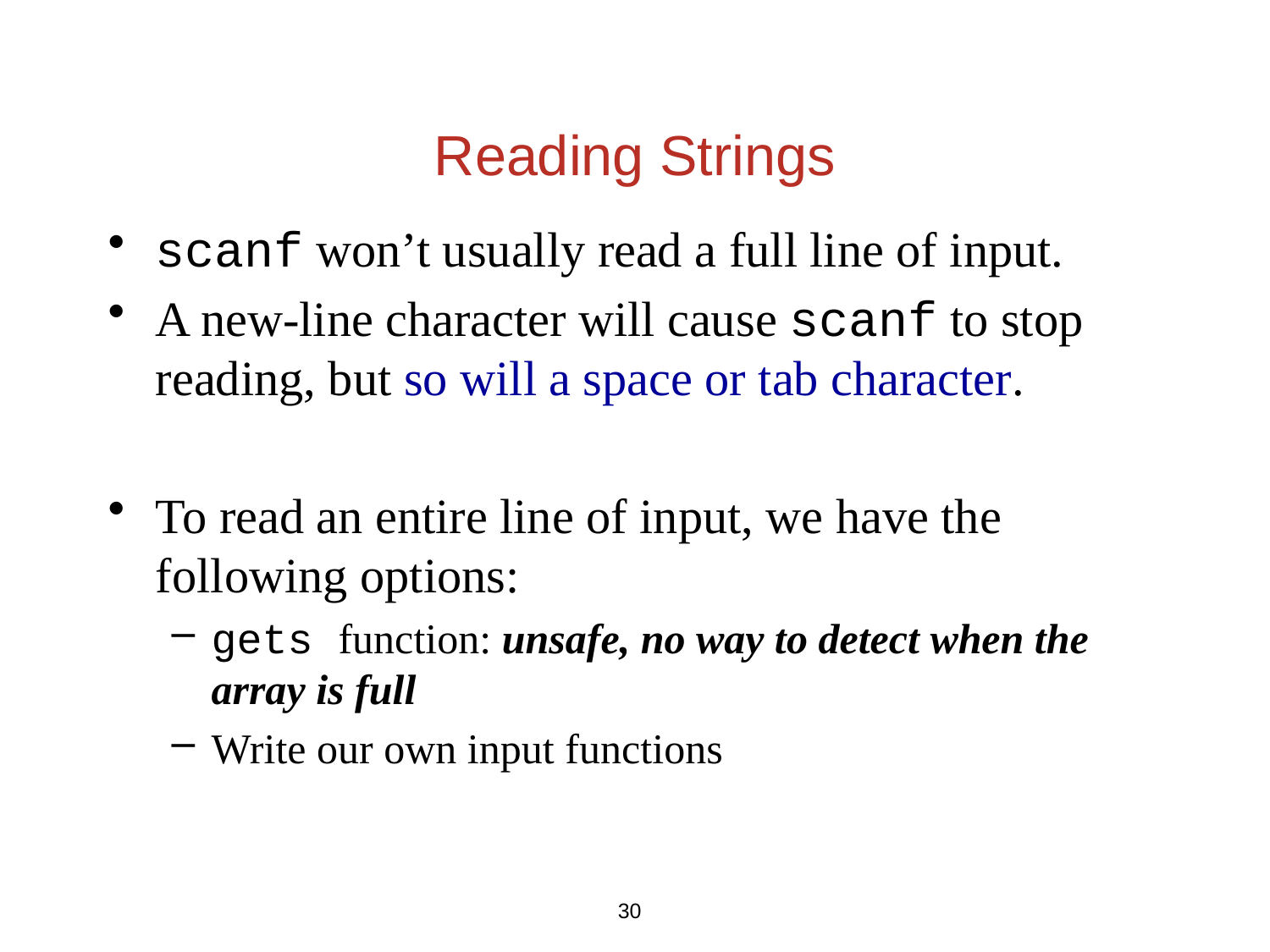

# Reading Strings
scanf won’t usually read a full line of input.
A new-line character will cause scanf to stop reading, but so will a space or tab character.

To read an entire line of input, we have the following options:
gets function: unsafe, no way to detect when the array is full
Write our own input functions

30